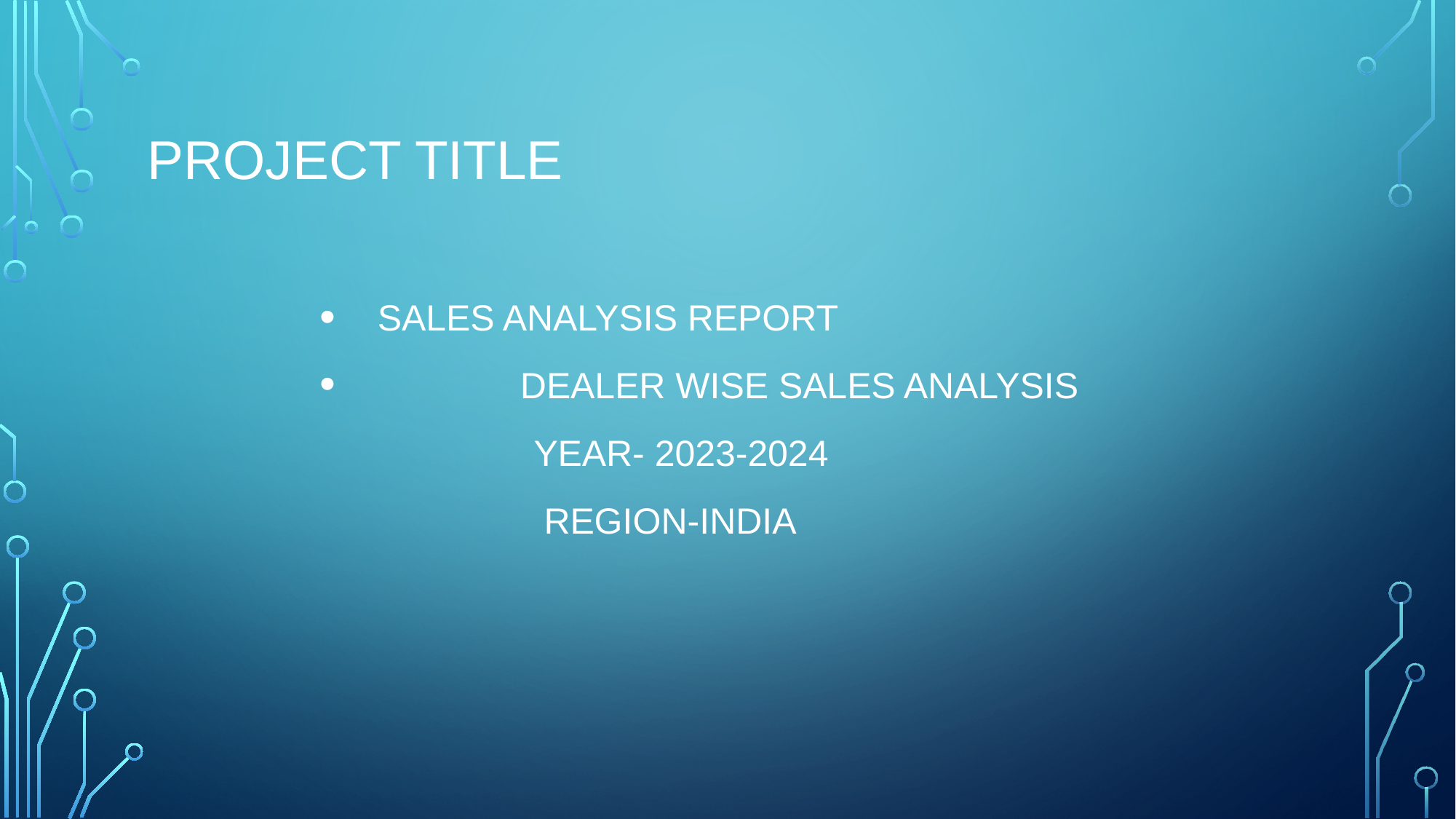

# PROJect title
   SALES ANALYSIS REPORT
                 DEALER WISE SALES ANALYSIS
                     YEAR- 2023-2024
                      REGION-INDIA